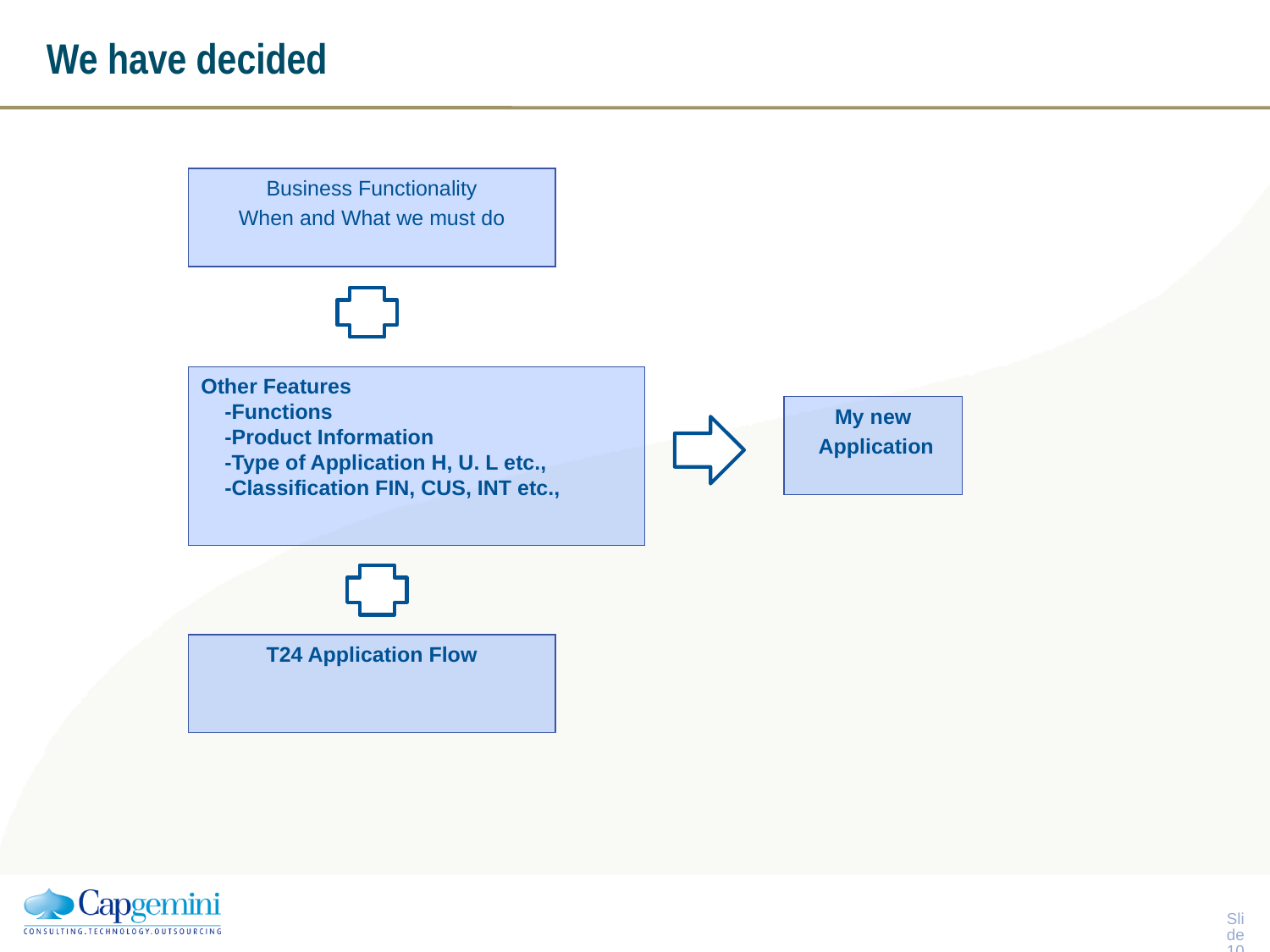

# We have decided
Business Functionality
When and What we must do

Other Features
    -Functions
    -Product Information
    -Type of Application H, U. L etc.,
    -Classification FIN, CUS, INT etc.,

My new
 Application

T24 Application Flow
Slide 10